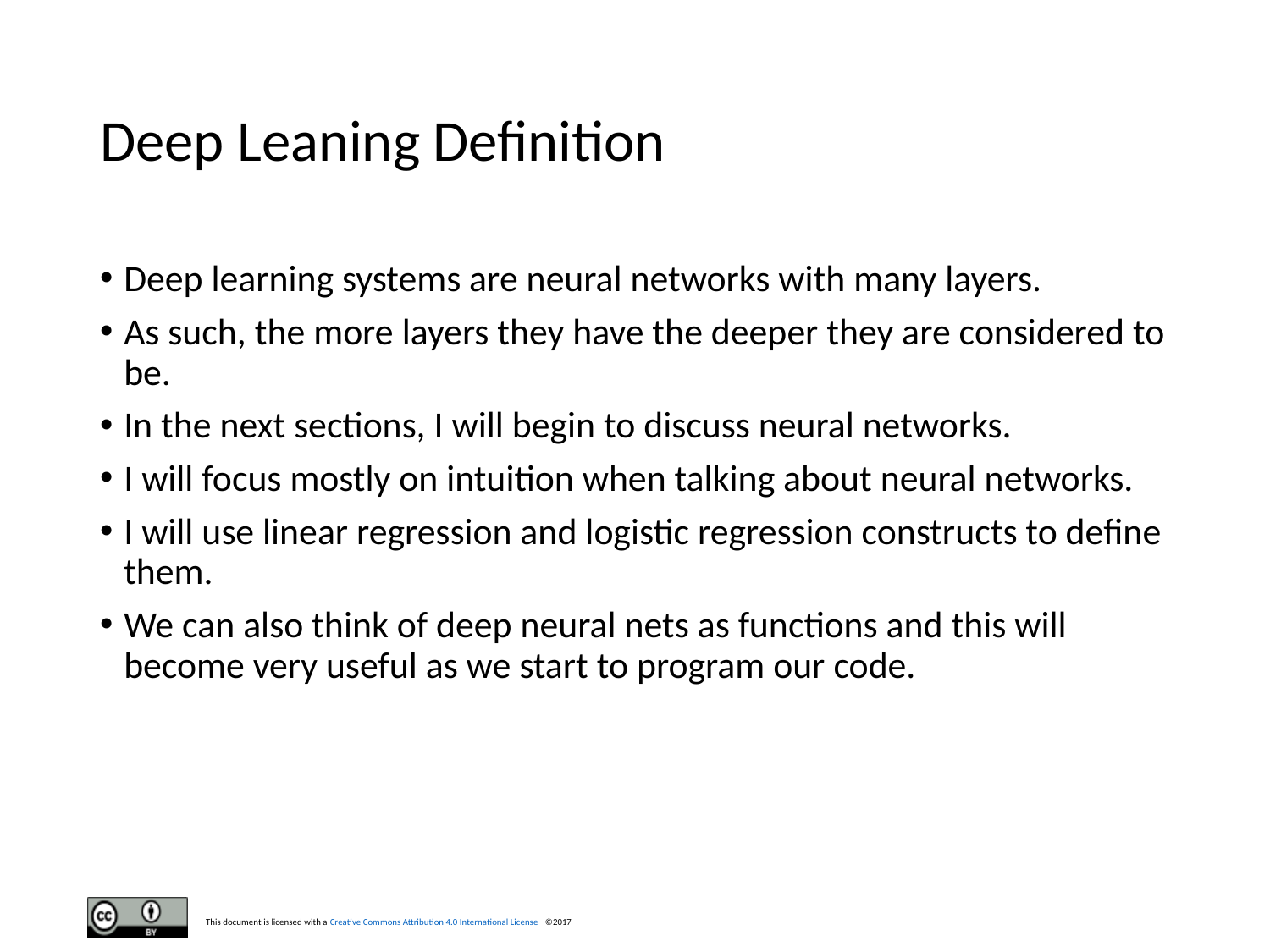

# Deep Leaning Definition
Deep learning systems are neural networks with many layers.
As such, the more layers they have the deeper they are considered to be.
In the next sections, I will begin to discuss neural networks.
I will focus mostly on intuition when talking about neural networks.
I will use linear regression and logistic regression constructs to define them.
We can also think of deep neural nets as functions and this will become very useful as we start to program our code.